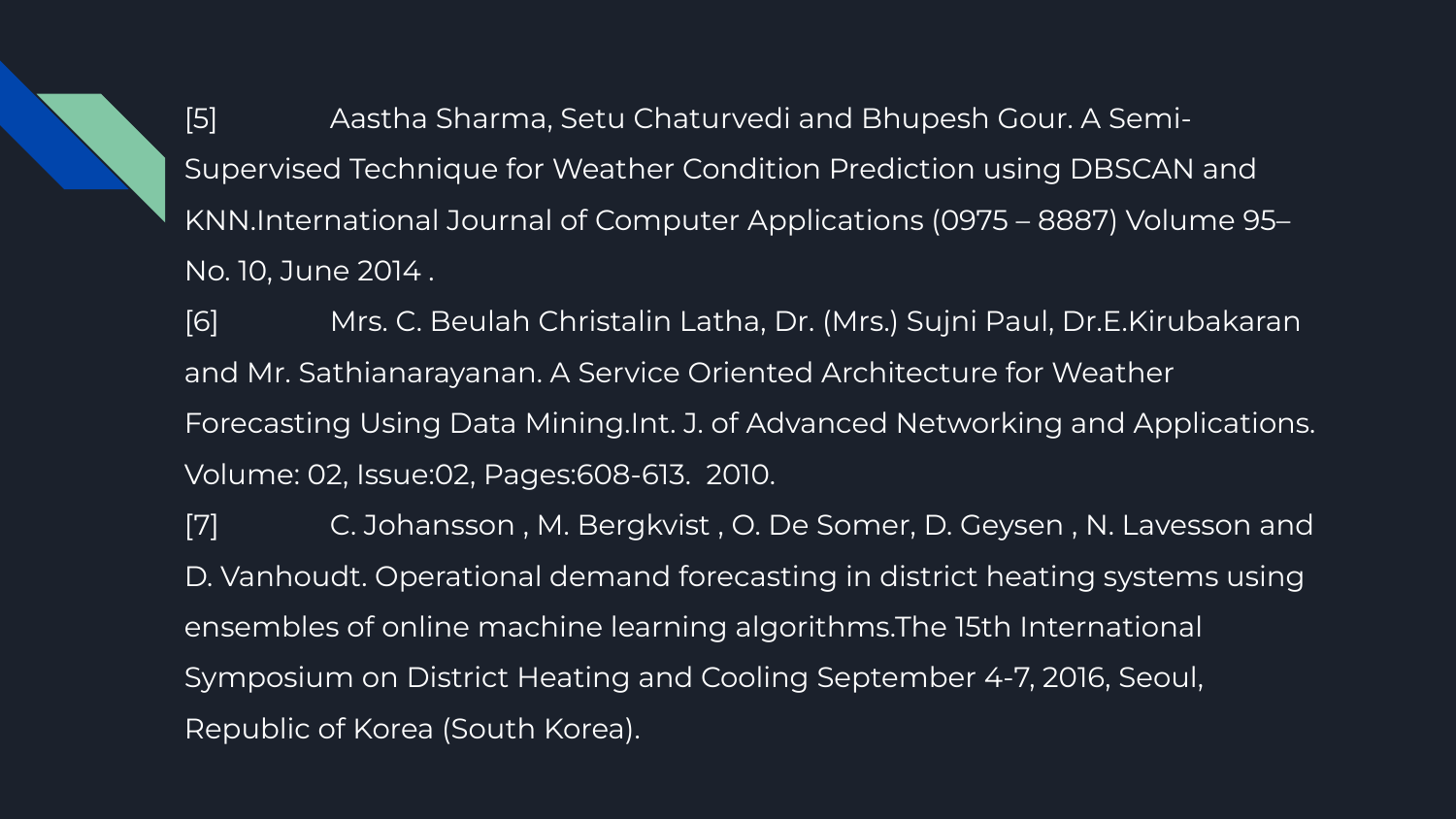

[5]	Aastha Sharma, Setu Chaturvedi and Bhupesh Gour. A Semi- Supervised Technique for Weather Condition Prediction using DBSCAN and KNN.International Journal of Computer Applications (0975 – 8887) Volume 95– No. 10, June 2014 .
[6]	Mrs. C. Beulah Christalin Latha, Dr. (Mrs.) Sujni Paul, Dr.E.Kirubakaran and Mr. Sathianarayanan. A Service Oriented Architecture for Weather Forecasting Using Data Mining.Int. J. of Advanced Networking and Applications. Volume: 02, Issue:02, Pages:608-613.  2010.
[7]	C. Johansson , M. Bergkvist , O. De Somer, D. Geysen , N. Lavesson and D. Vanhoudt. Operational demand forecasting in district heating systems using ensembles of online machine learning algorithms.The 15th International Symposium on District Heating and Cooling September 4-7, 2016, Seoul, Republic of Korea (South Korea).